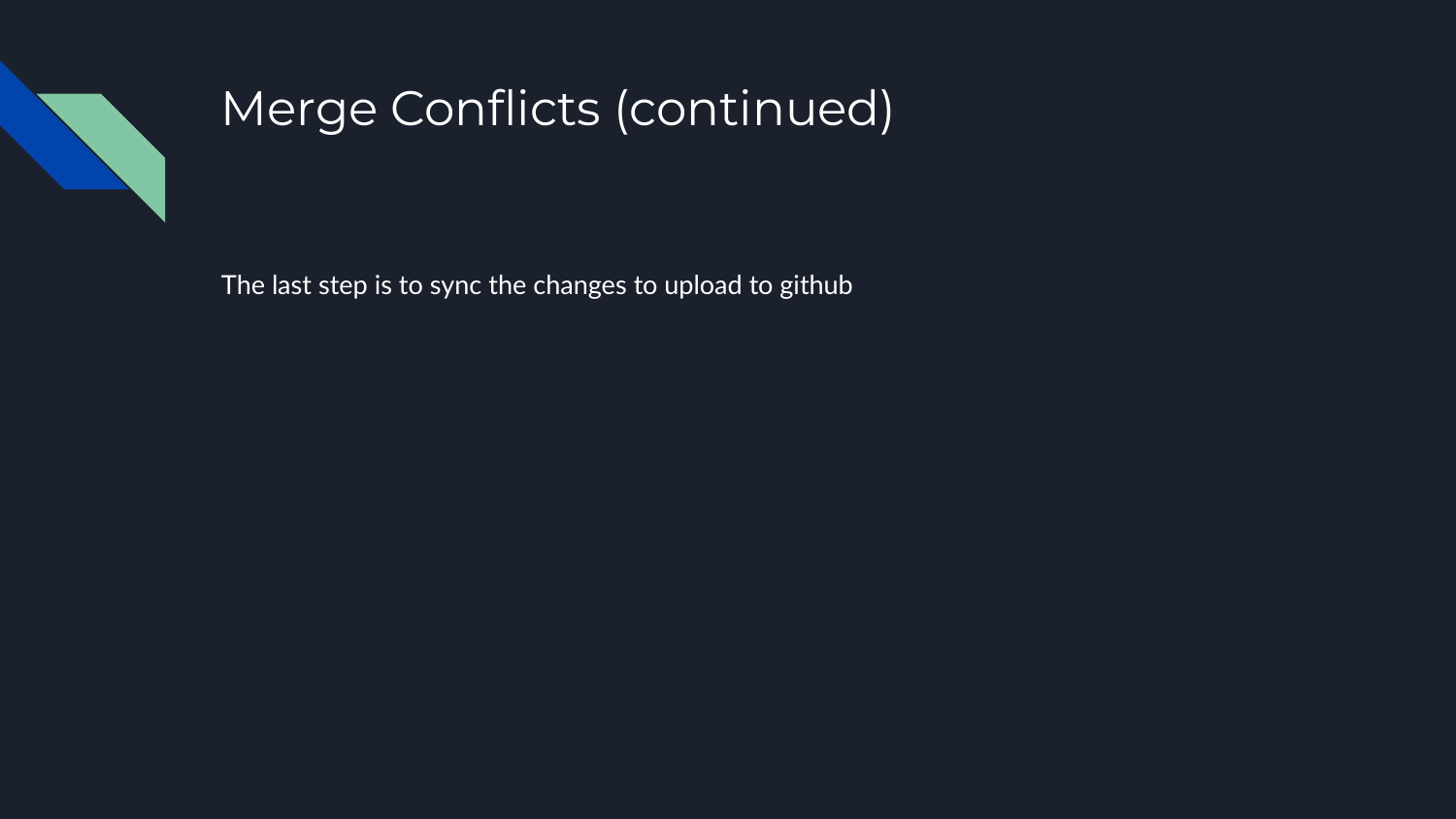

# Merge Conflicts (continued)
The last step is to sync the changes to upload to github